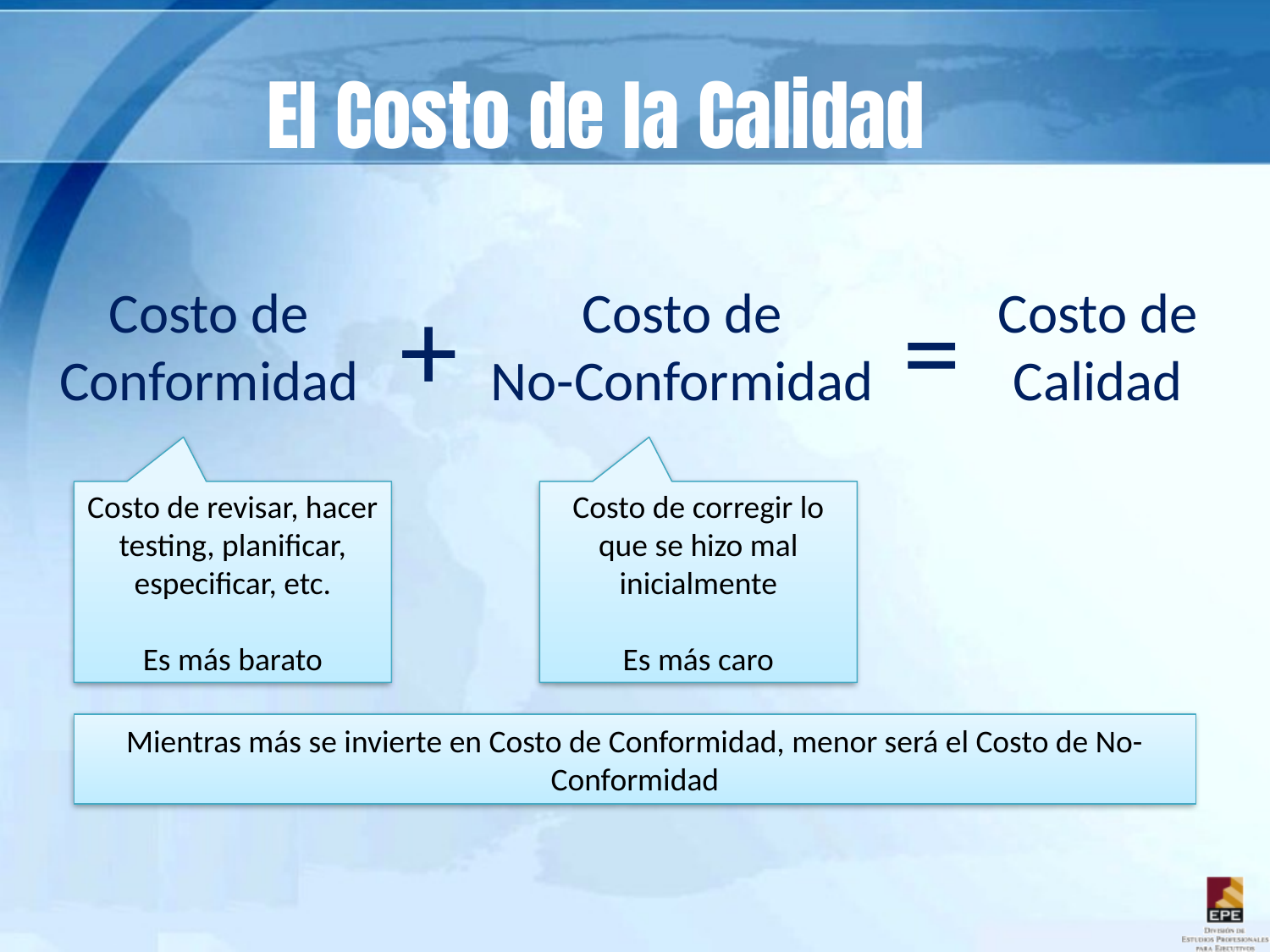

# El Costo de la Calidad
+
Costo de
Conformidad
Costo de
No-Conformidad
=
Costo de
Calidad
Costo de revisar, hacer testing, planificar, especificar, etc.

Es más barato
Costo de corregir lo que se hizo mal inicialmente

Es más caro
Mientras más se invierte en Costo de Conformidad, menor será el Costo de No-Conformidad